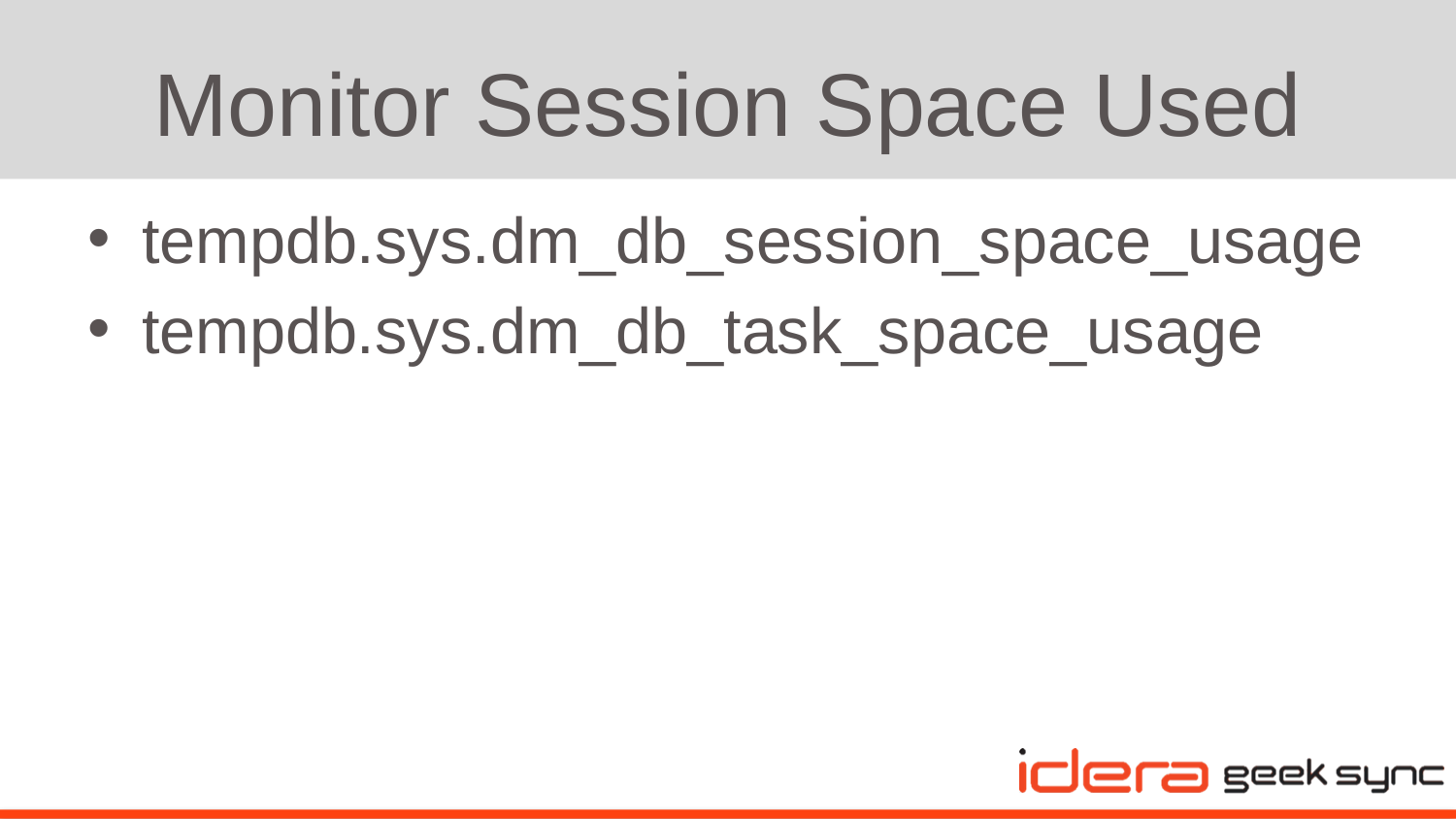

# Monitor Session Space Used
tempdb.sys.dm_db_session_space_usage
tempdb.sys.dm_db_task_space_usage